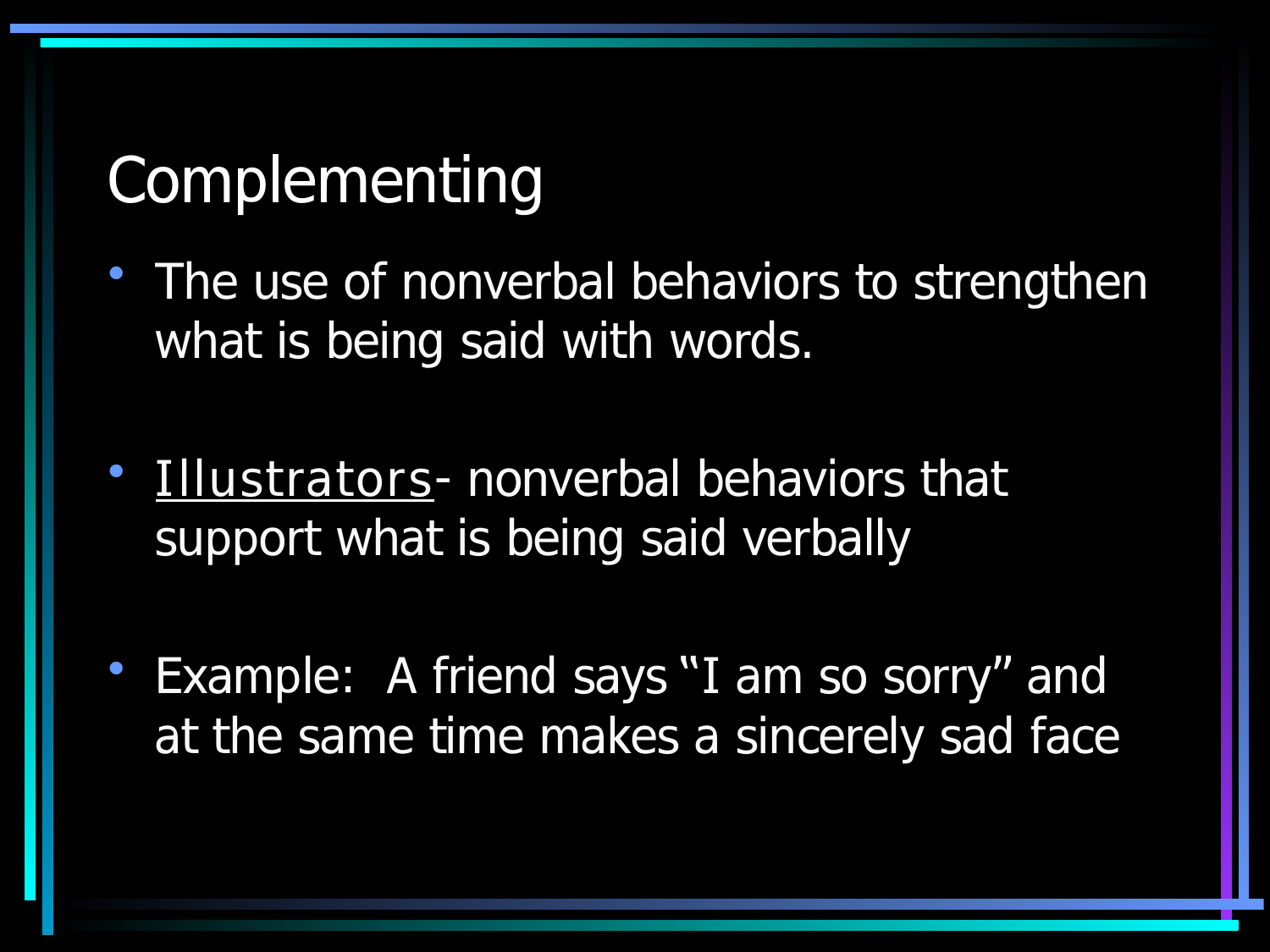

# Complementing
The use of nonverbal behaviors to strengthen what is being said with words.

Illustrators- nonverbal behaviors that support what is being said verbally

Example:  A friend says “I am so sorry” and at the same time makes a sincerely sad face